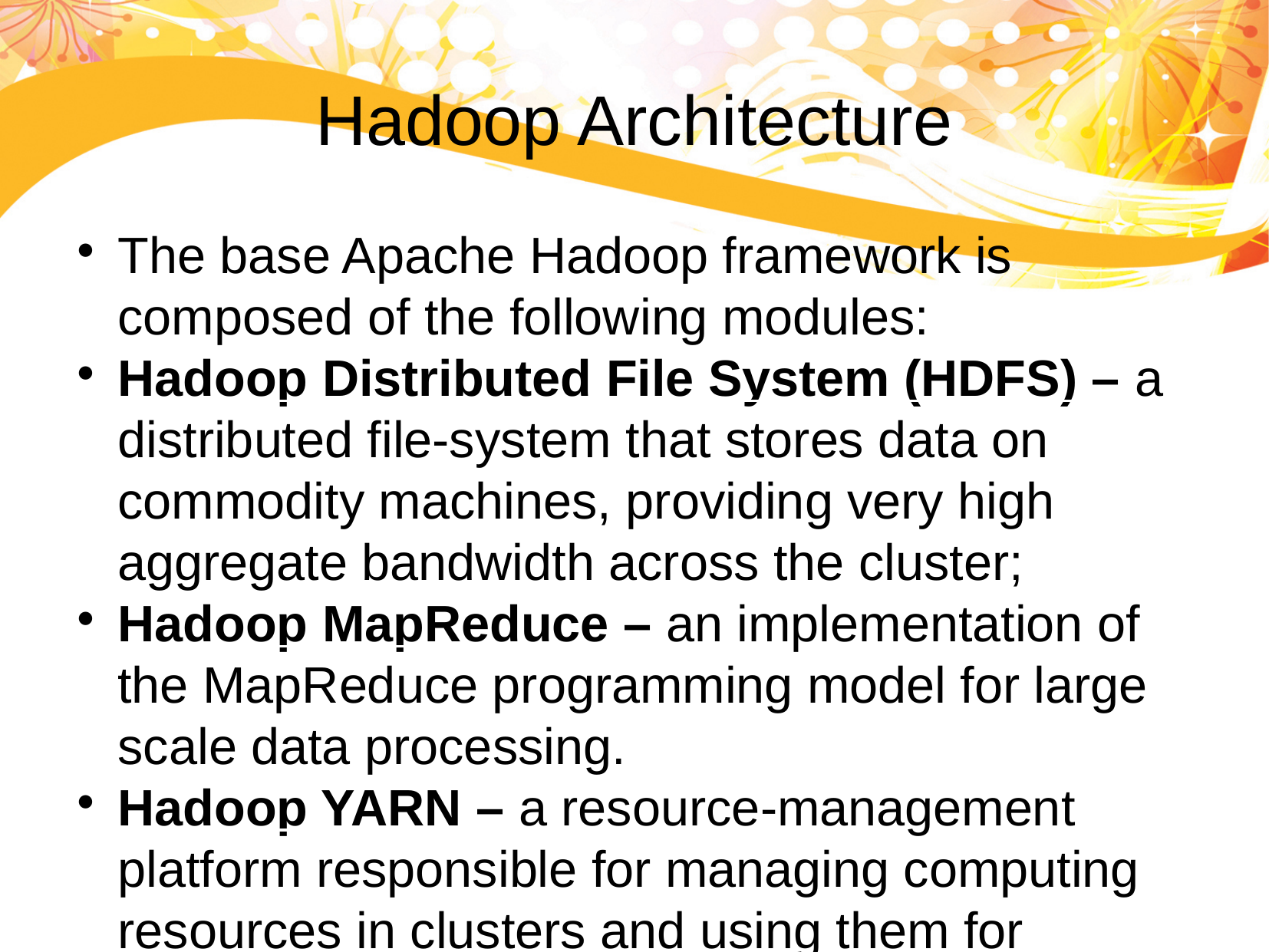

Hadoop Architecture
The base Apache Hadoop framework is composed of the following modules:
Hadoop Distributed File System (HDFS) – a distributed file-system that stores data on commodity machines, providing very high aggregate bandwidth across the cluster;
Hadoop MapReduce – an implementation of the MapReduce programming model for large scale data processing.
Hadoop YARN – a resource-management platform responsible for managing computing resources in clusters and using them for scheduling of users' applications; and
Hadoop Common – contains libraries and utilities needed by other Hadoop modules;